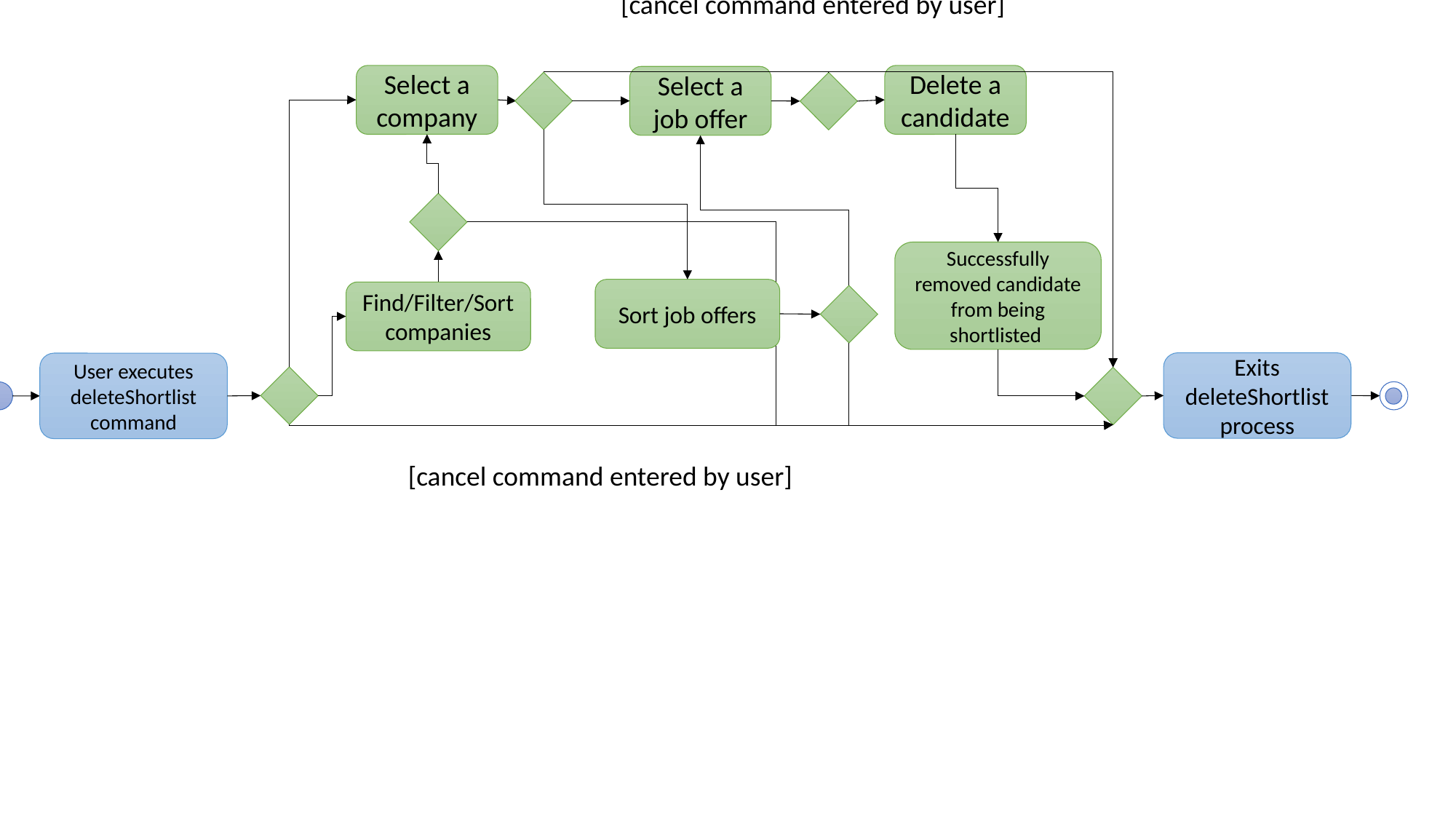

[cancel command entered by user]
Select a company
Delete a candidate
Select a job offer

Successfully removed candidate from being shortlisted
Sort job offers
Find/Filter/Sort companies

Exits deleteShortlist process
User executes deleteShortlist command

[cancel command entered by user]